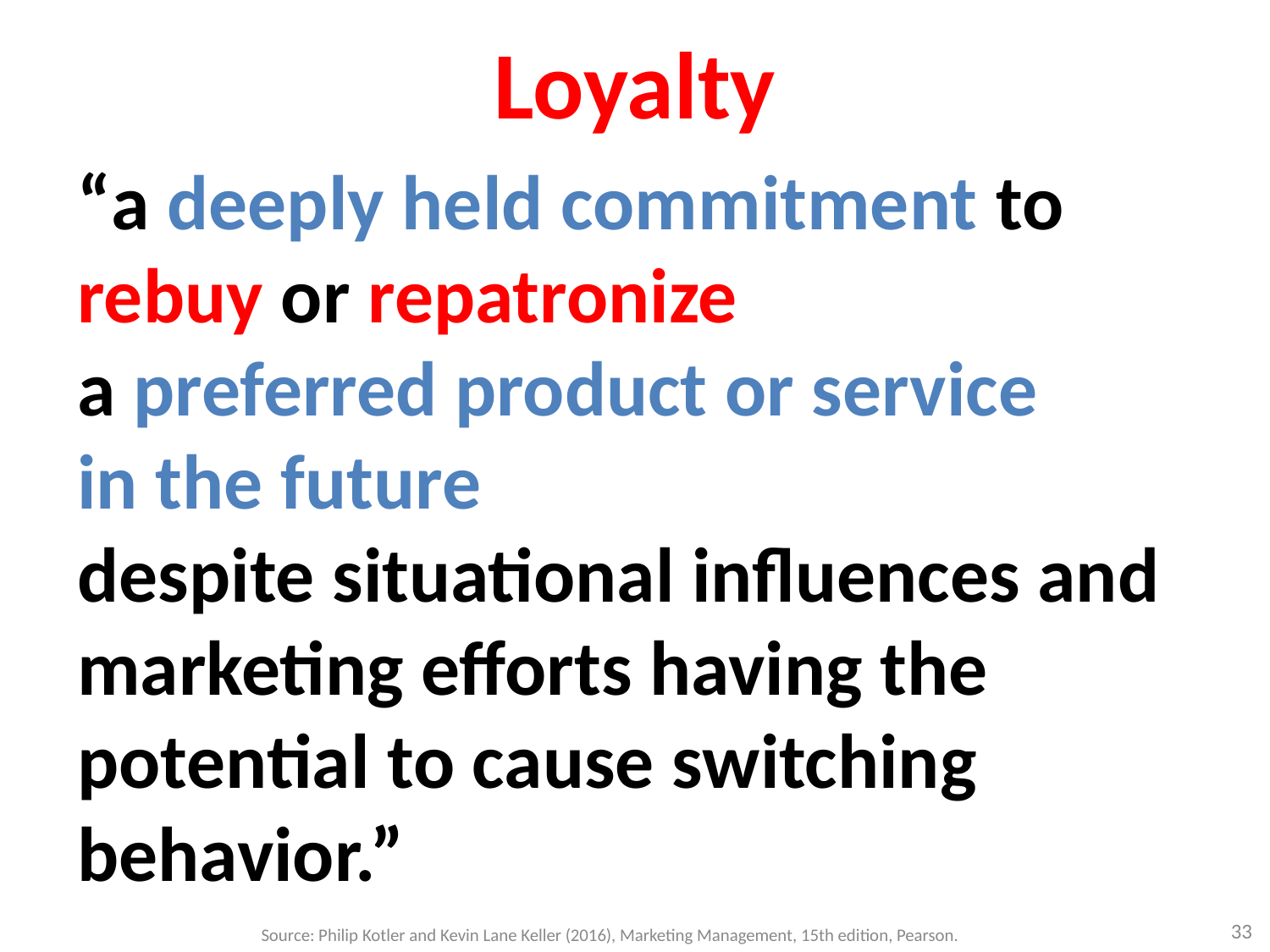

# Loyalty
“a deeply held commitment to
rebuy or repatronize
a preferred product or service
in the future
despite situational influences and marketing efforts having the potential to cause switching behavior.”
33
Source: Philip Kotler and Kevin Lane Keller (2016), Marketing Management, 15th edition, Pearson.